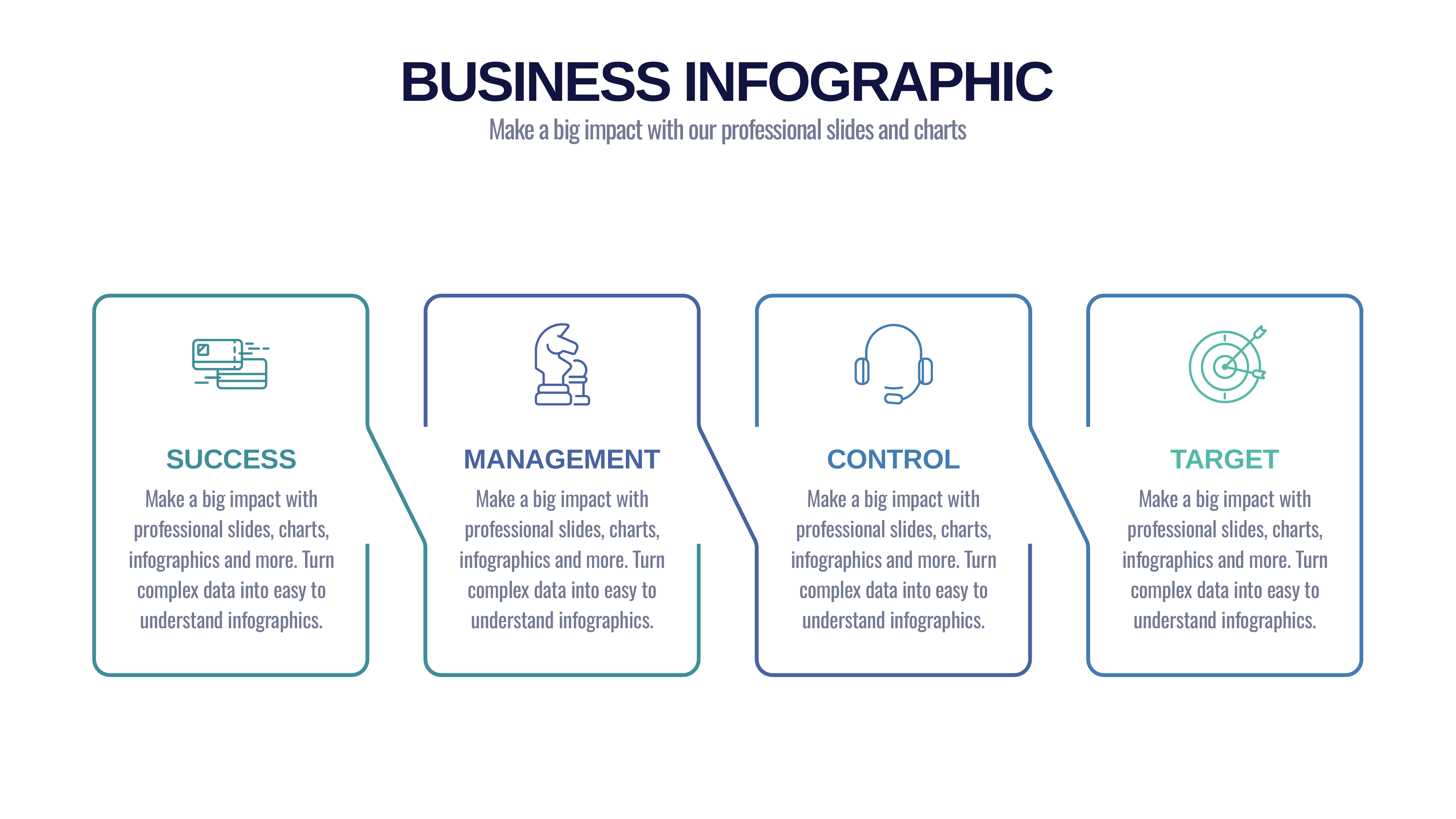

BUSINESS INFOGRAPHIC
Make a big impact with our professional slides and charts

SUCCESS
MANAGEMENT
CONTROL
TARGET
Make a big impact with professional slides, charts, infographics and more. Turn complex data into easy to understand infographics.
Make a big impact with professional slides, charts, infographics and more. Turn complex data into easy to understand infographics.
Make a big impact with professional slides, charts, infographics and more. Turn complex data into easy to understand infographics.
Make a big impact with professional slides, charts, infographics and more. Turn complex data into easy to understand infographics.